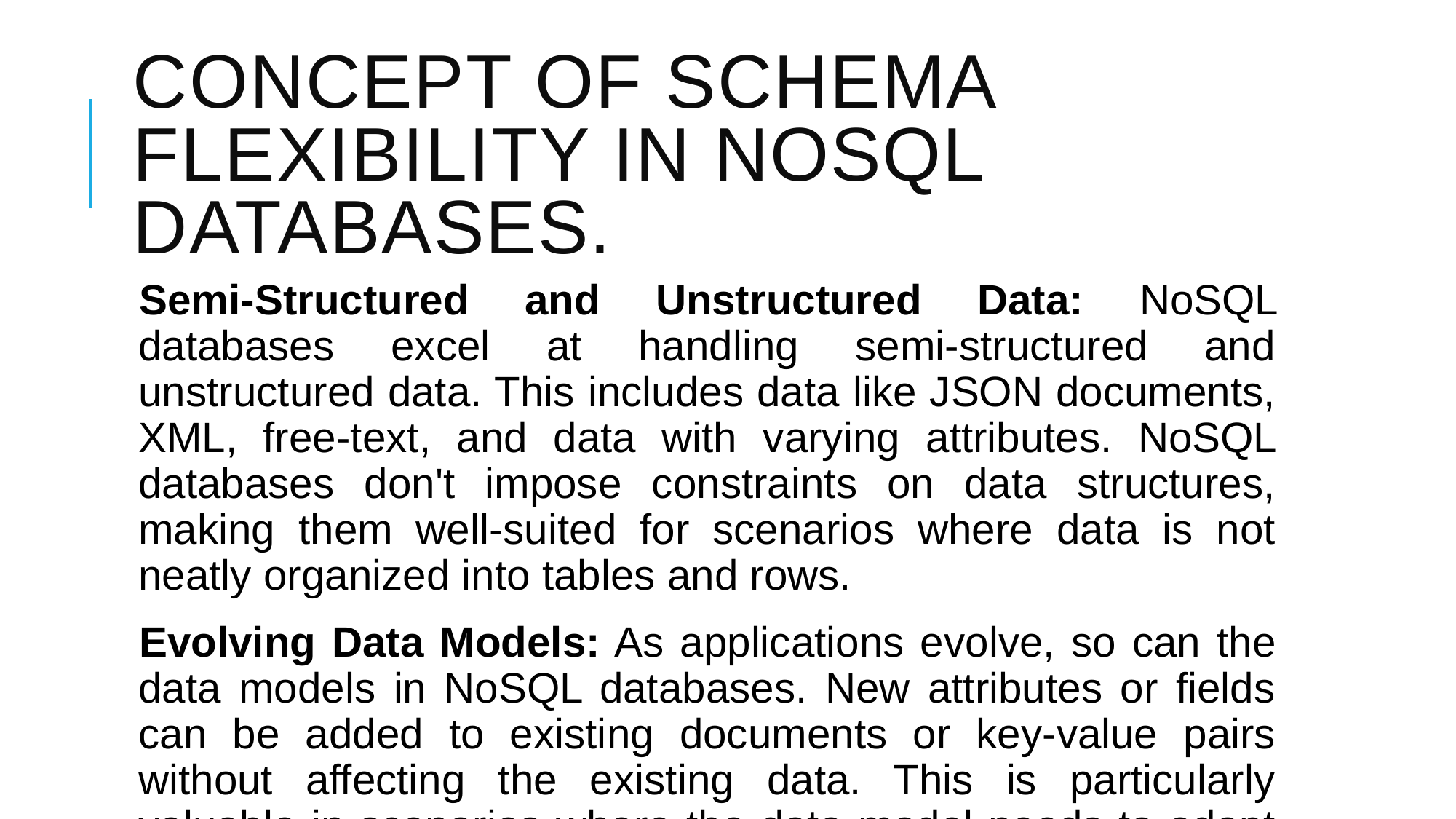

# concept of schema flexibility in NoSQL databases.
Semi-Structured and Unstructured Data: NoSQL databases excel at handling semi-structured and unstructured data. This includes data like JSON documents, XML, free-text, and data with varying attributes. NoSQL databases don't impose constraints on data structures, making them well-suited for scenarios where data is not neatly organized into tables and rows.
Evolving Data Models: As applications evolve, so can the data models in NoSQL databases. New attributes or fields can be added to existing documents or key-value pairs without affecting the existing data. This is particularly valuable in scenarios where the data model needs to adapt to changing business requirements.